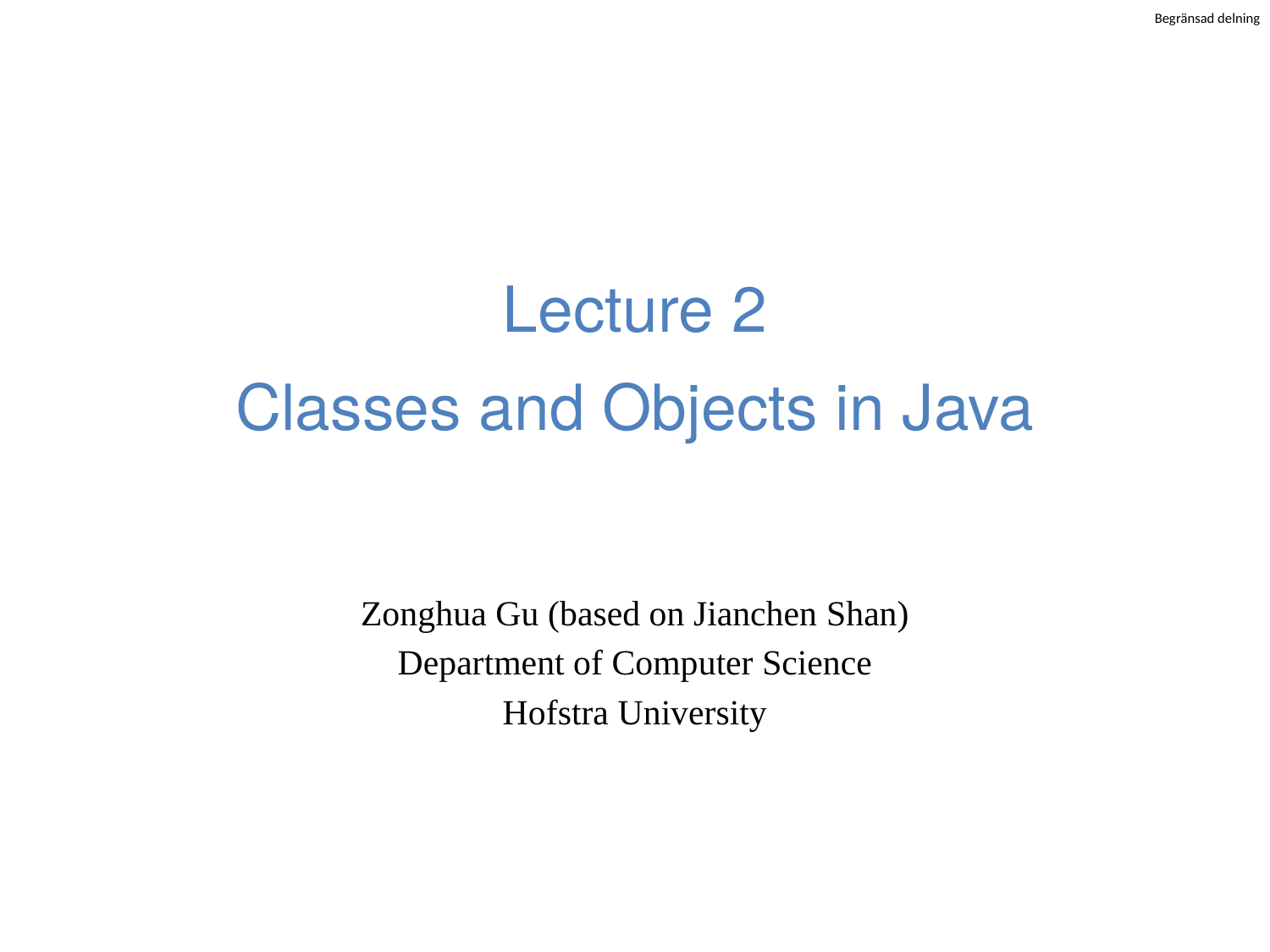

# Lecture 2 Classes and Objects in Java
Zonghua Gu (based on Jianchen Shan)
Department of Computer Science
Hofstra University